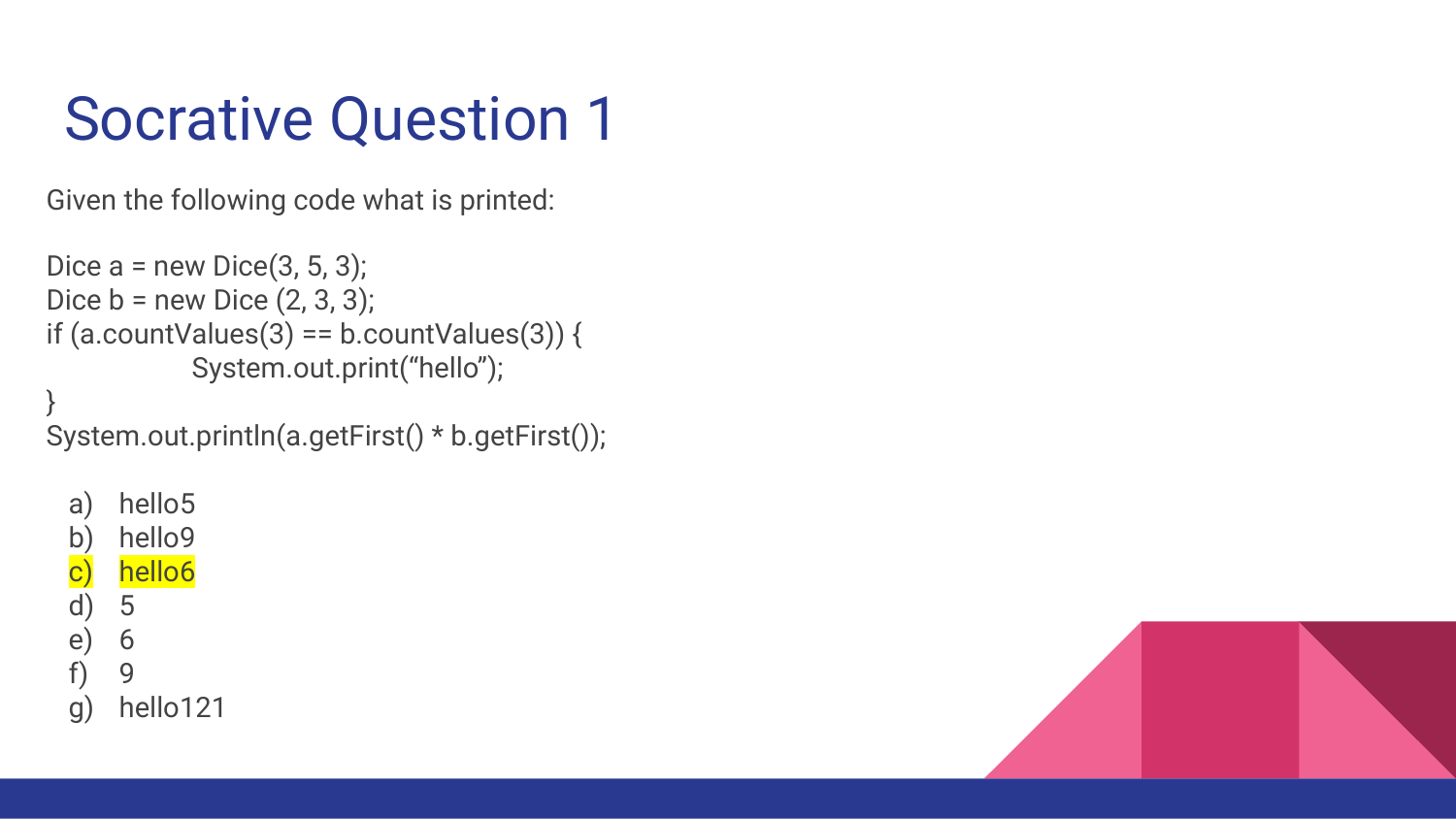

# Socrative Question 1
Given the following code what is printed:
Dice a = new Dice(3, 5, 3);
Dice b = new Dice (2, 3, 3);
if (a.countValues(3) == b.countValues(3)) {
	System.out.print(“hello”);
}
System.out.println(a.getFirst() * b.getFirst());

hello5
hello9
hello6
5
6
9
hello121